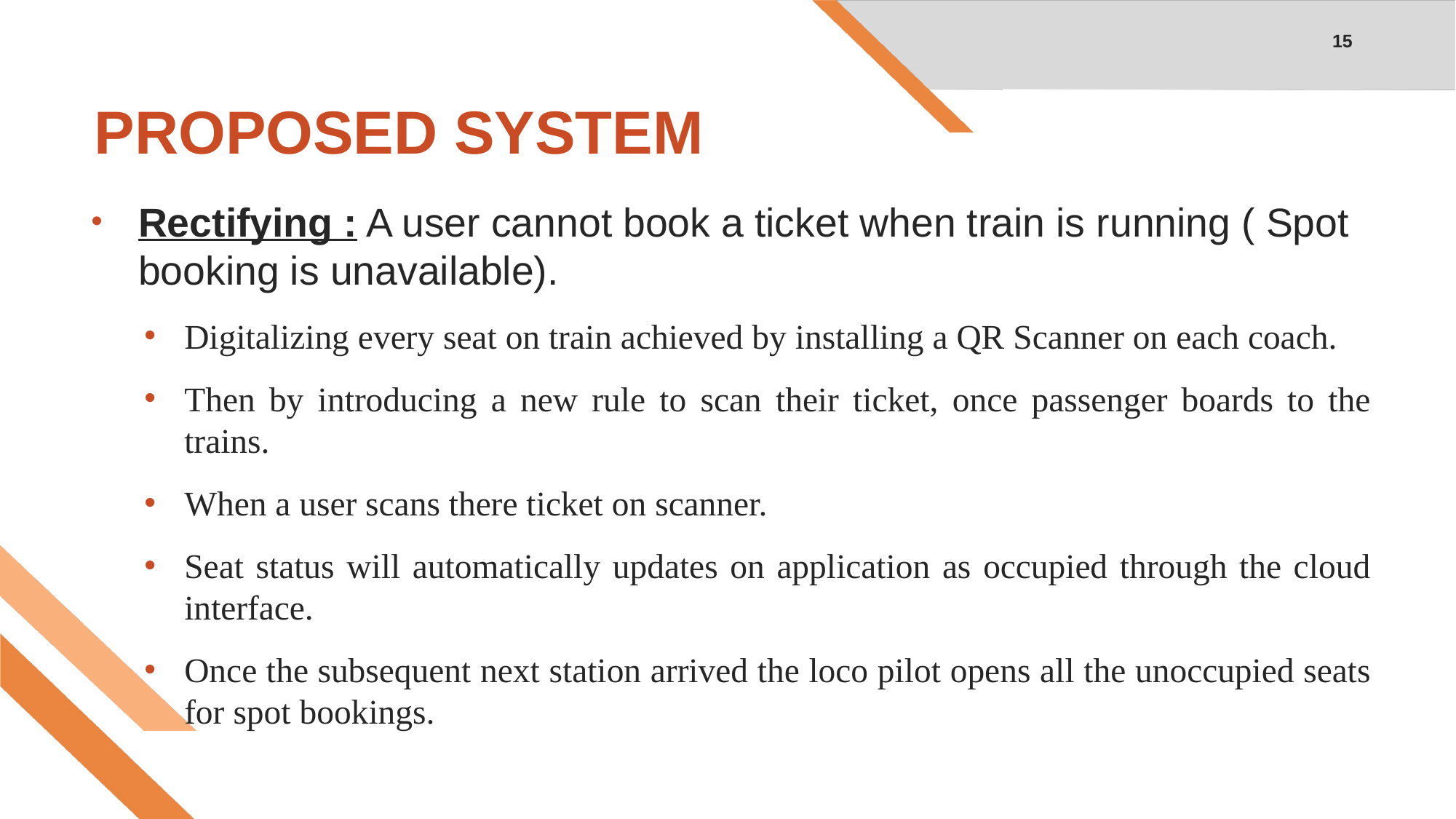

15
# PROPOSED SYSTEM
Rectifying : A user cannot book a ticket when train is running ( Spot booking is unavailable).
Digitalizing every seat on train achieved by installing a QR Scanner on each coach.
Then by introducing a new rule to scan their ticket, once passenger boards to the trains.
When a user scans there ticket on scanner.
Seat status will automatically updates on application as occupied through the cloud interface.
Once the subsequent next station arrived the loco pilot opens all the unoccupied seats for spot bookings.